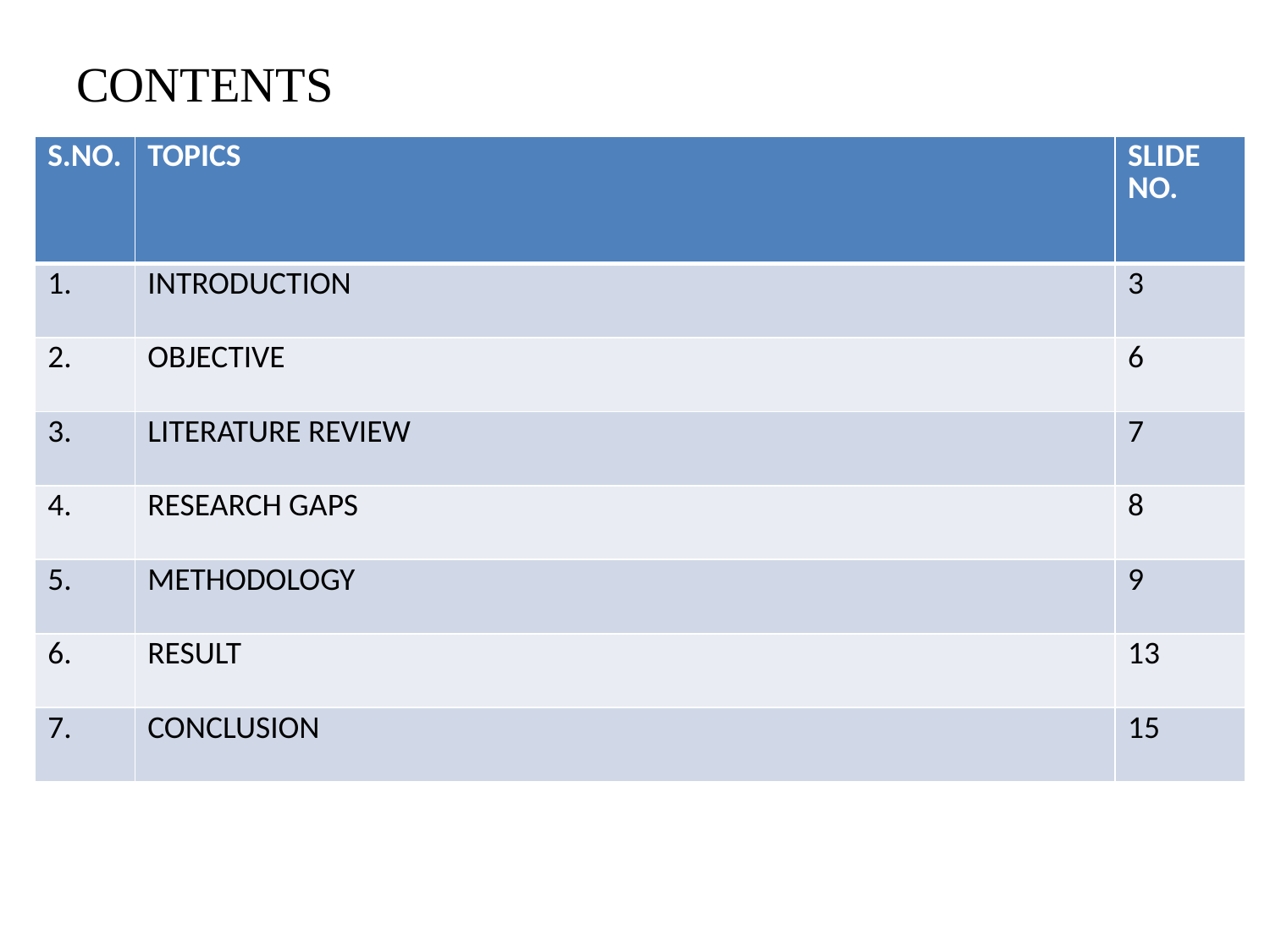

# CONTENTS
| S.NO. | TOPICS | SLIDE NO. |
| --- | --- | --- |
| 1. | INTRODUCTION | 3 |
| 2. | OBJECTIVE | 6 |
| 3. | LITERATURE REVIEW | 7 |
| 4. | RESEARCH GAPS | 8 |
| 5. | METHODOLOGY | 9 |
| 6. | RESULT | 13 |
| 7. | CONCLUSION | 15 |